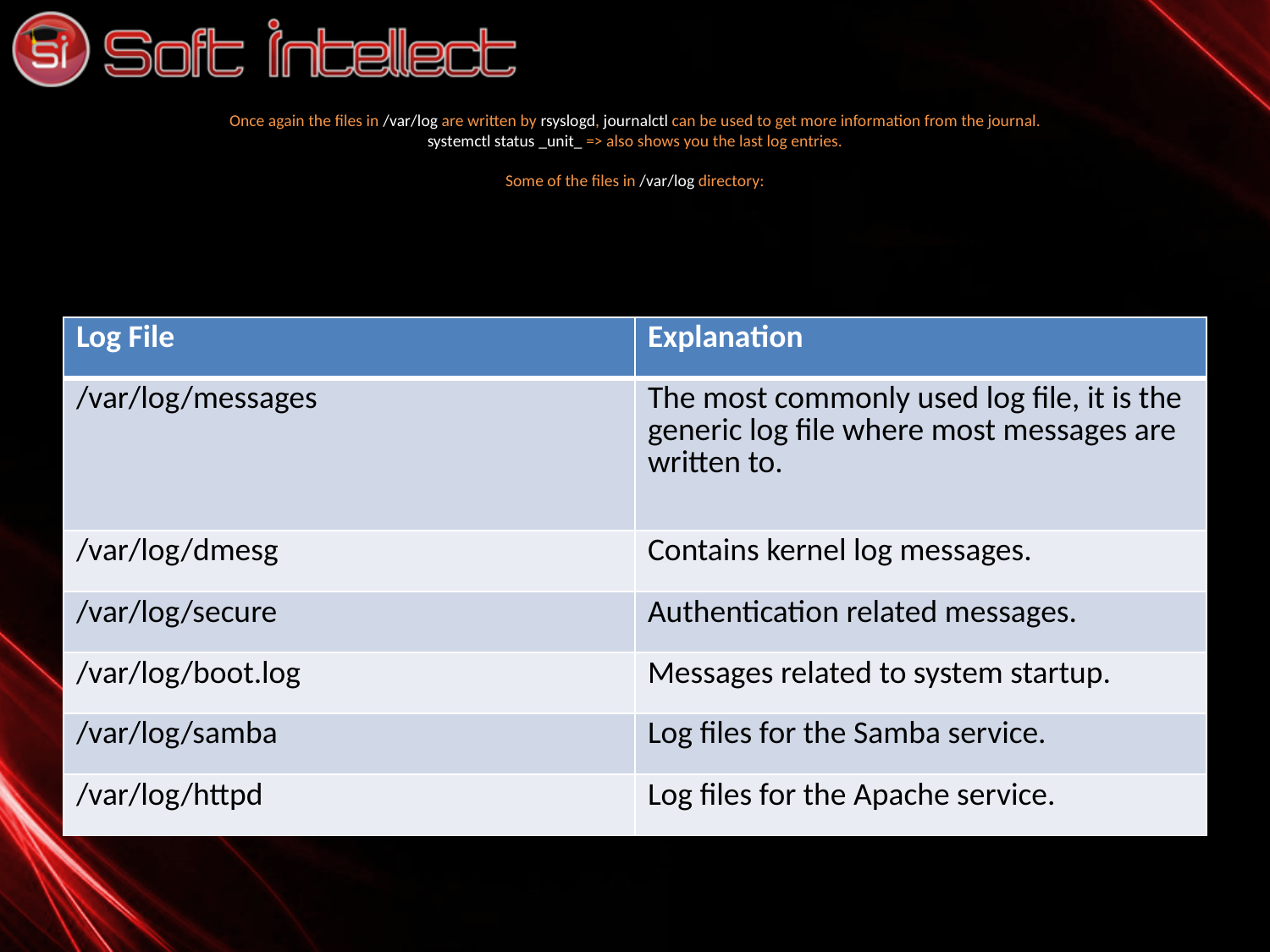

# Once again the files in /var/log are written by rsyslogd, journalctl can be used to get more information from the journal. systemctl status _unit_ => also shows you the last log entries. Some of the files in /var/log directory:
| Log File | Explanation |
| --- | --- |
| /var/log/messages | The most commonly used log file, it is the generic log file where most messages are written to. |
| /var/log/dmesg | Contains kernel log messages. |
| /var/log/secure | Authentication related messages. |
| /var/log/boot.log | Messages related to system startup. |
| /var/log/samba | Log files for the Samba service. |
| /var/log/httpd | Log files for the Apache service. |